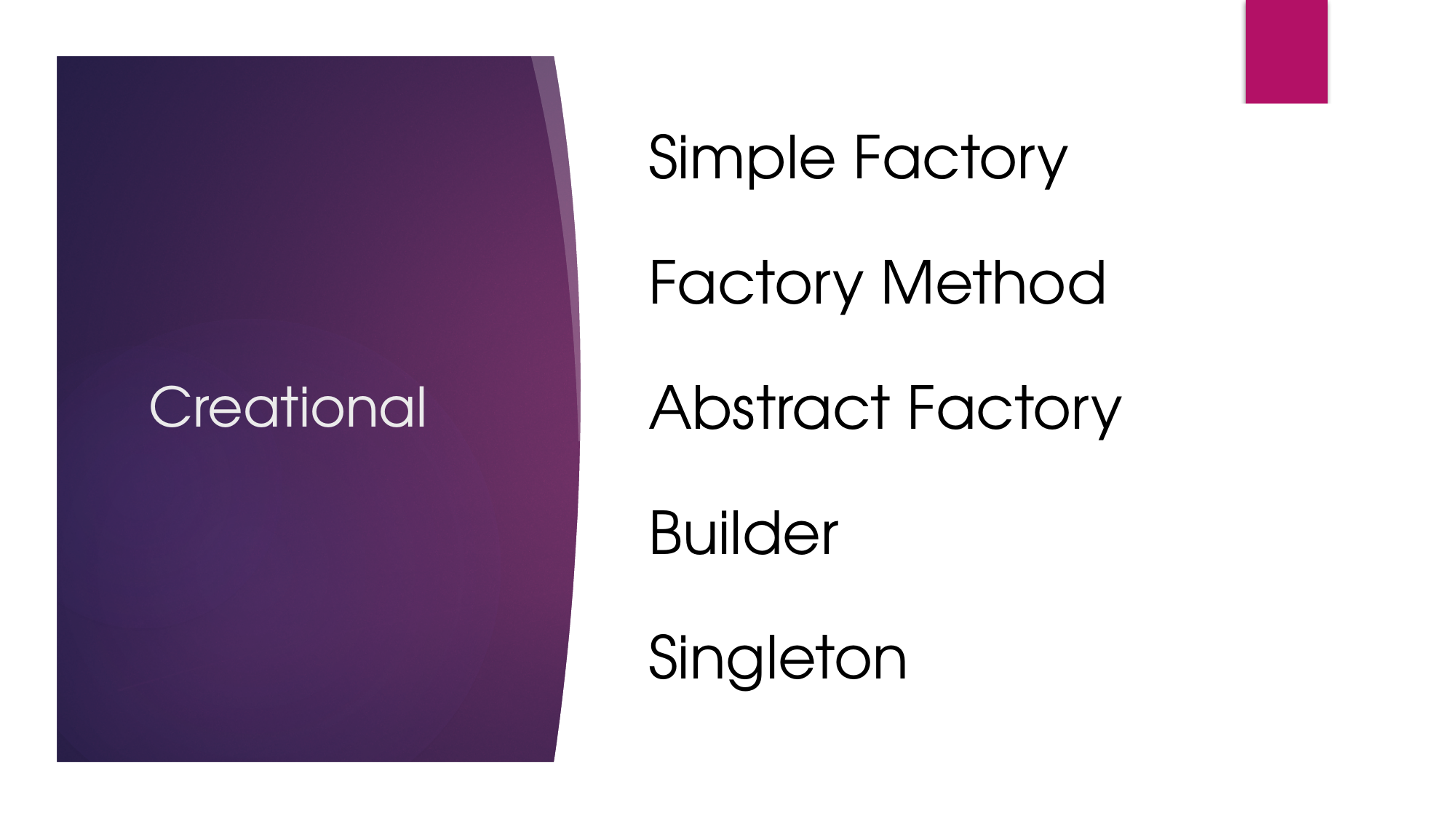

Simple Factory
Factory Method
Abstract Factory
Builder
Singleton
# Creational